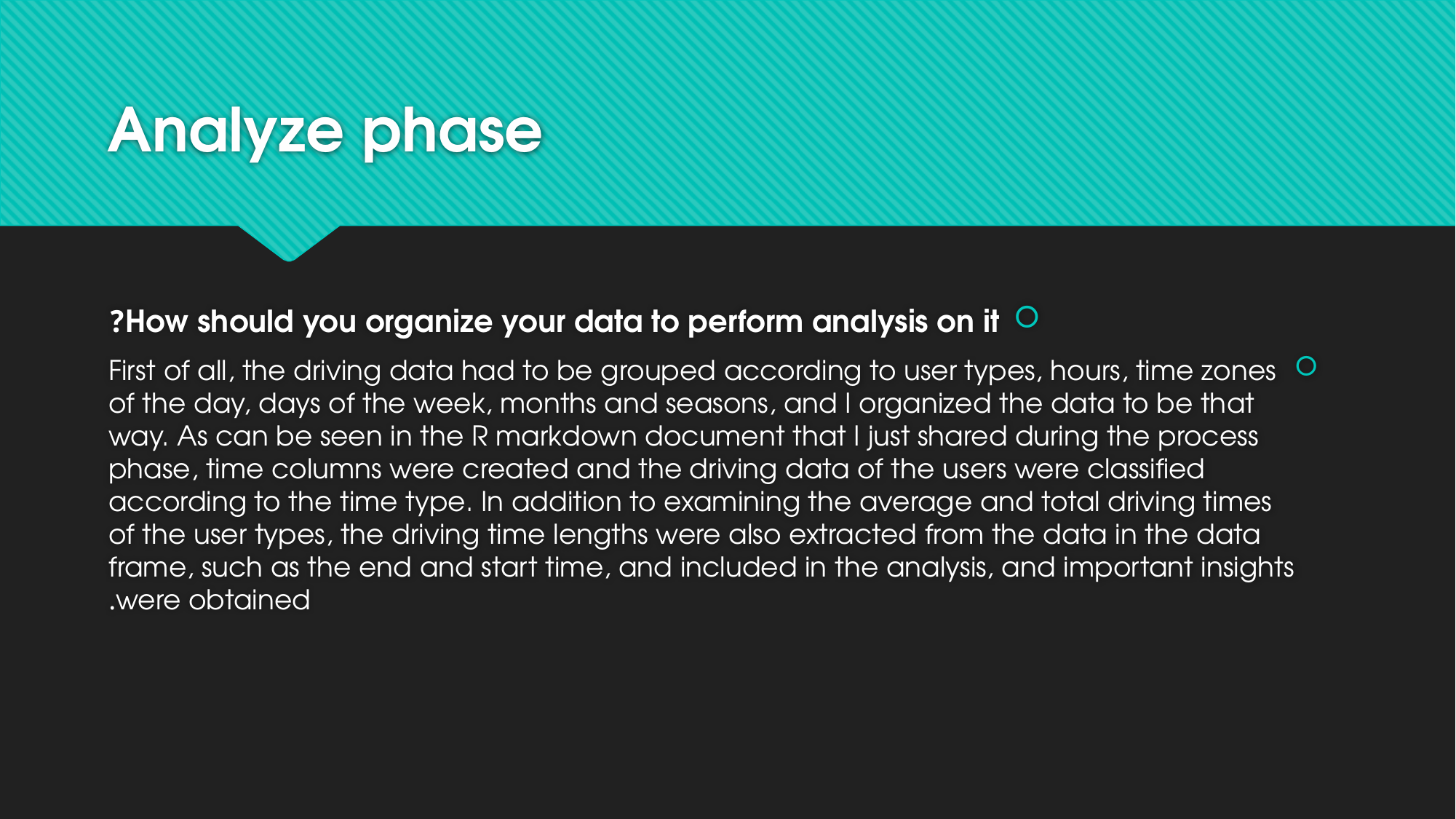

# Analyze phase
How should you organize your data to perform analysis on it?
First of all, the driving data had to be grouped according to user types, hours, time zones of the day, days of the week, months and seasons, and I organized the data to be that way. As can be seen in the R markdown document that I just shared during the process phase, time columns were created and the driving data of the users were classified according to the time type. In addition to examining the average and total driving times of the user types, the driving time lengths were also extracted from the data in the data frame, such as the end and start time, and included in the analysis, and important insights were obtained.